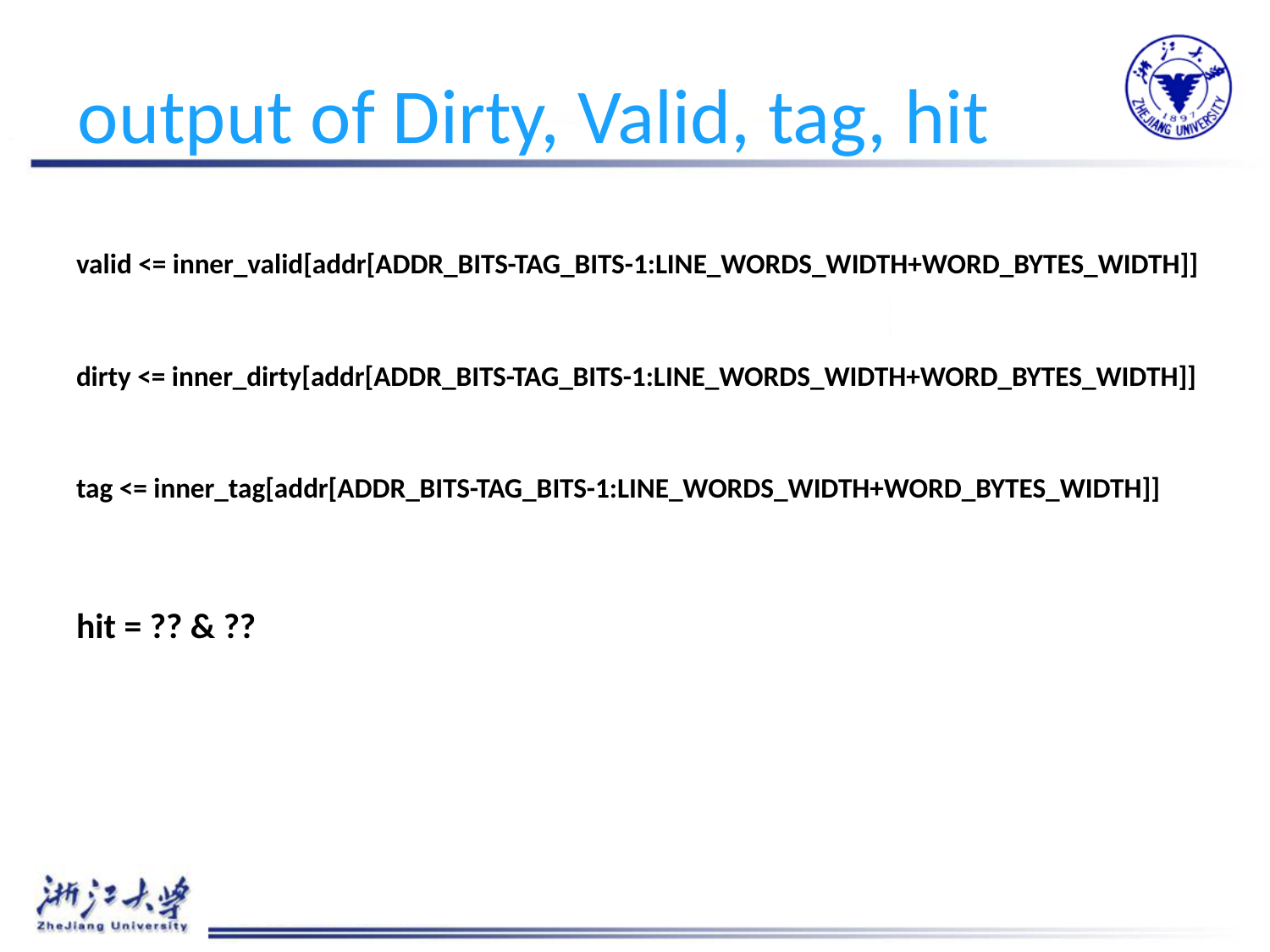

# output of Dirty, Valid, tag, hit
valid <= inner_valid[addr[ADDR_BITS-TAG_BITS-1:LINE_WORDS_WIDTH+WORD_BYTES_WIDTH]]

dirty <= inner_dirty[addr[ADDR_BITS-TAG_BITS-1:LINE_WORDS_WIDTH+WORD_BYTES_WIDTH]]

tag <= inner_tag[addr[ADDR_BITS-TAG_BITS-1:LINE_WORDS_WIDTH+WORD_BYTES_WIDTH]]

hit = ?? & ??